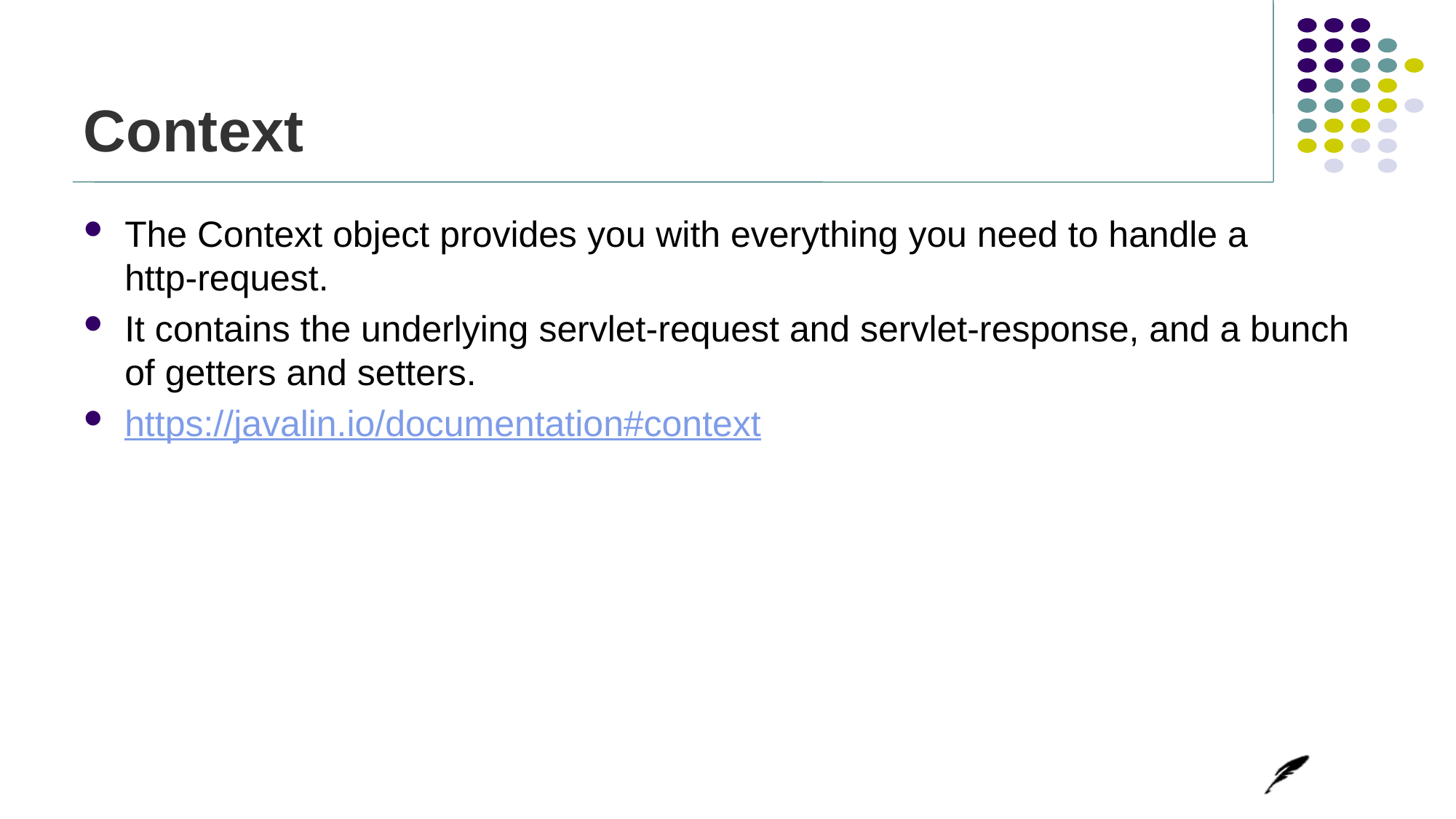

# Context
The Context object provides you with everything you need to handle a
http-request.
It contains the underlying servlet-request and servlet-response, and a bunch of getters and setters.
https://javalin.io/documentation#context